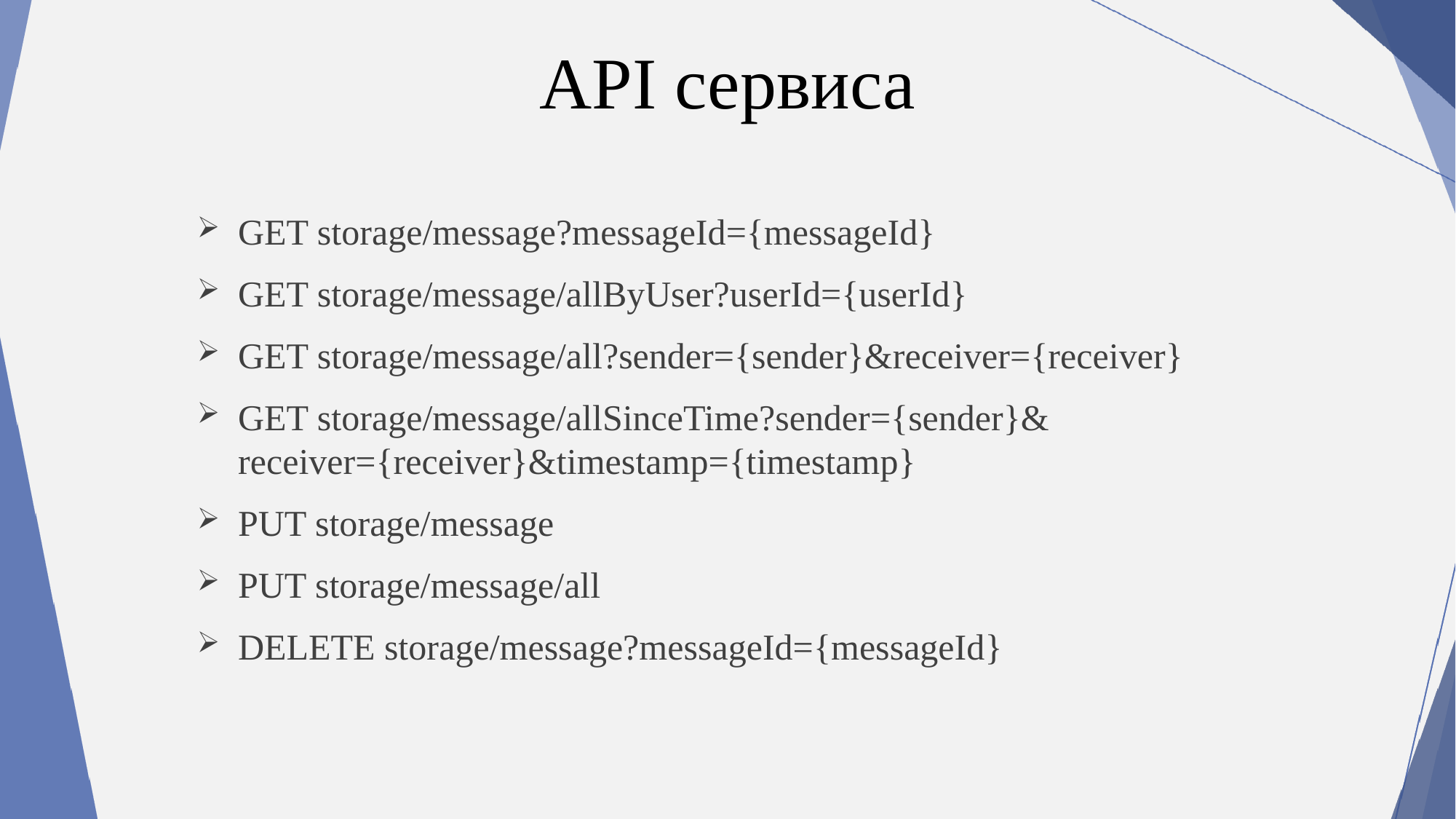

# API сервиса
GET storage/message?messageId={messageId}
GET storage/message/allByUser?userId={userId}
GET storage/message/all?sender={sender}&receiver={receiver}
GET storage/message/allSinceTime?sender={sender}&
receiver={receiver}&timestamp={timestamp}
PUT storage/message
PUT storage/message/all
DELETE storage/message?messageId={messageId}